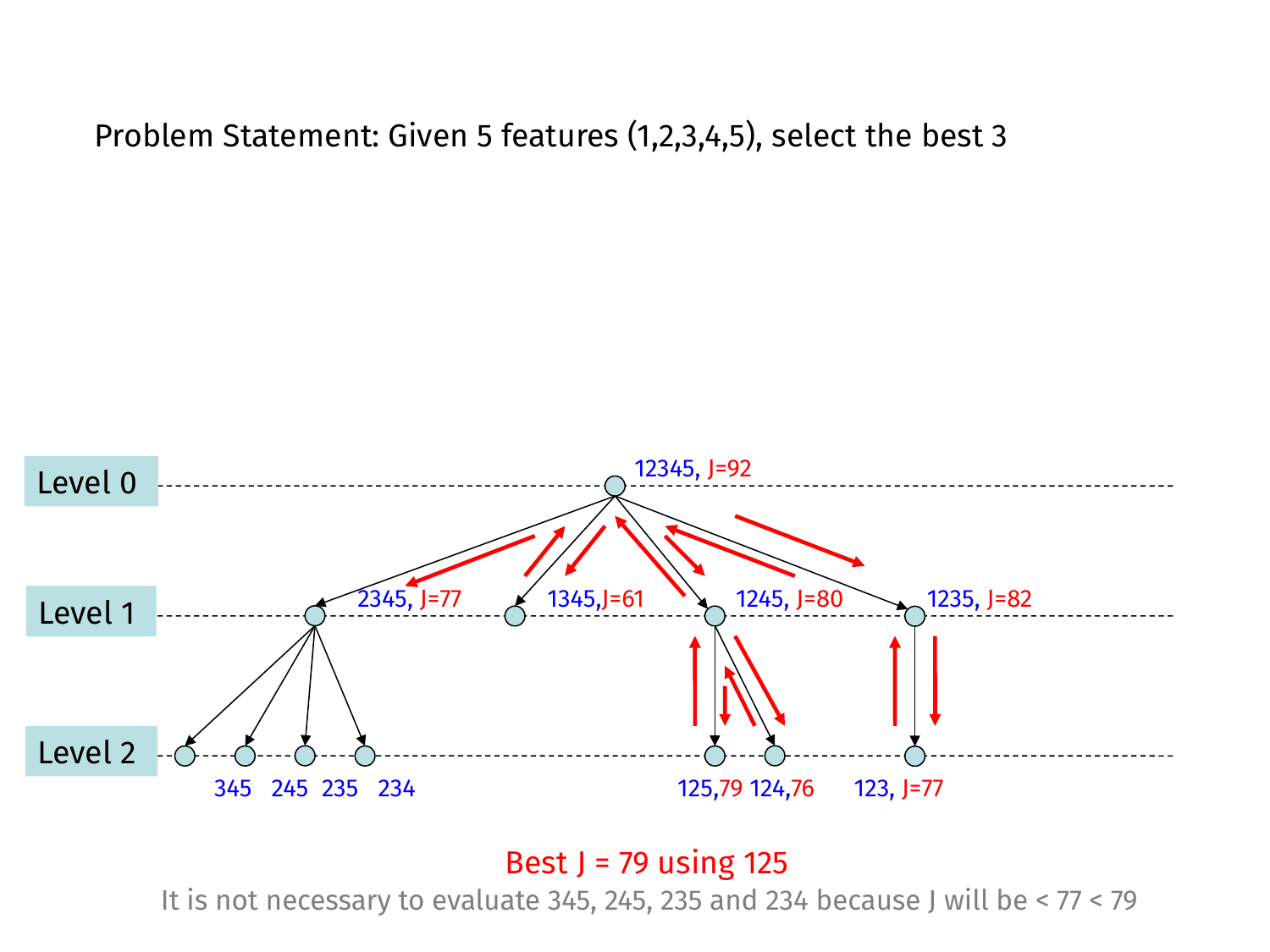

Problem Statement: Given 5 features (1,2,3,4,5), select the best 3
12345, J=92
Level 0

2345, J=77
1345,J=61
1245, J=80
1235, J=82
Level 1

Level 2

345   245  235   234                                        125,79 124,76      123, J=77
Best J = 79 using 125
It is not necessary to evaluate 345, 245, 235 and 234 because J will be < 77 < 79